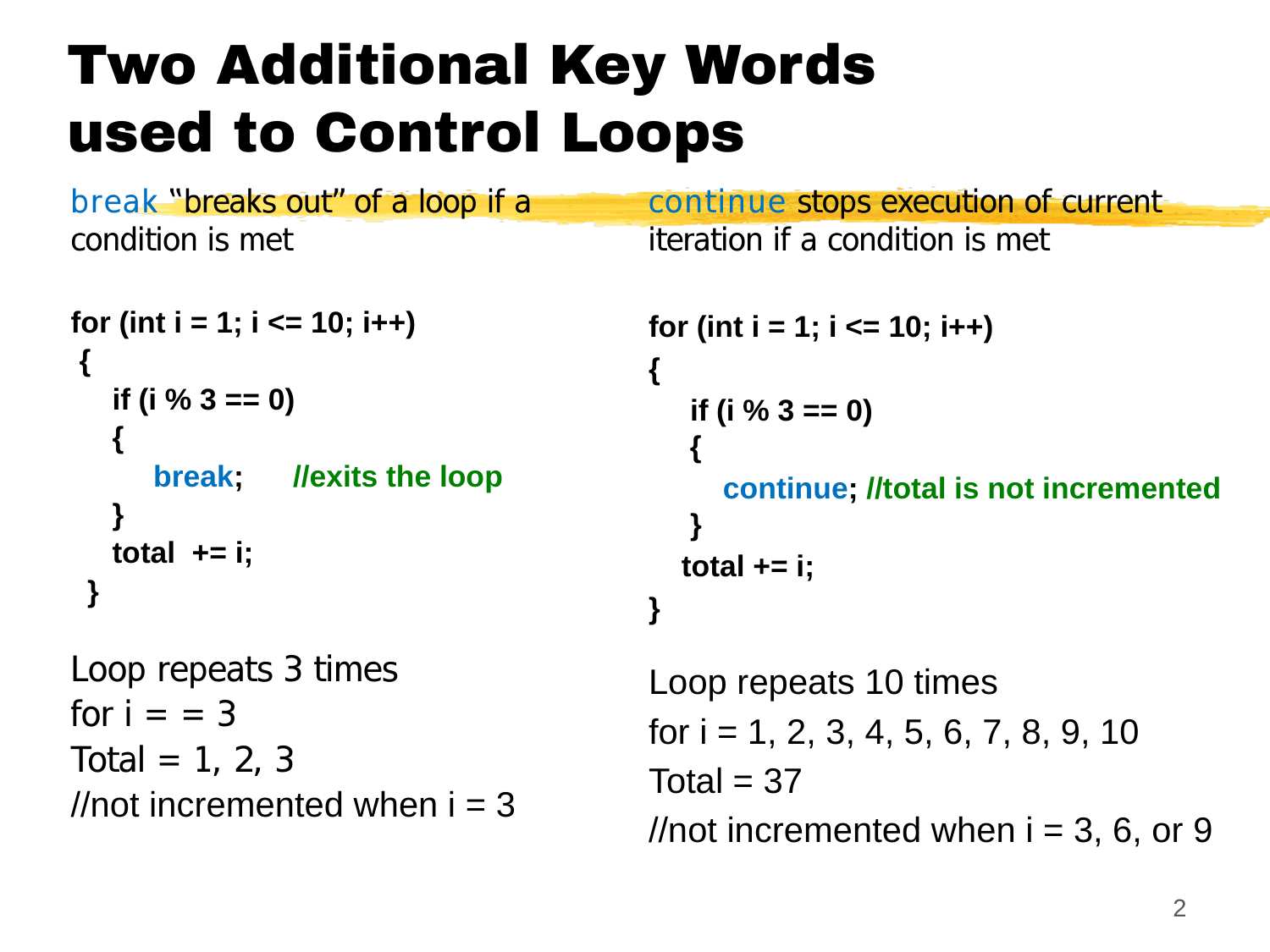

# Two Additional Key Words used to Control Loops
break “breaks out” of a loop if a condition is met

for (int i = 1; i <= 10; i++)
 {
     if (i % 3 == 0)
     {
          break;      //exits the loop
     }
     total  += i;
  }

Loop repeats 3 times
for i = = 3
Total = 1, 2, 3
//not incremented when i = 3

continue stops execution of current iteration if a condition is met

for (int i = 1; i <= 10; i++)
{
     if (i % 3 == 0)
     {
         continue; //total is not incremented
     }
    total += i;
}

Loop repeats 10 times
for i = 1, 2, 3, 4, 5, 6, 7, 8, 9, 10
Total = 37
//not incremented when i = 3, 6, or 9
2